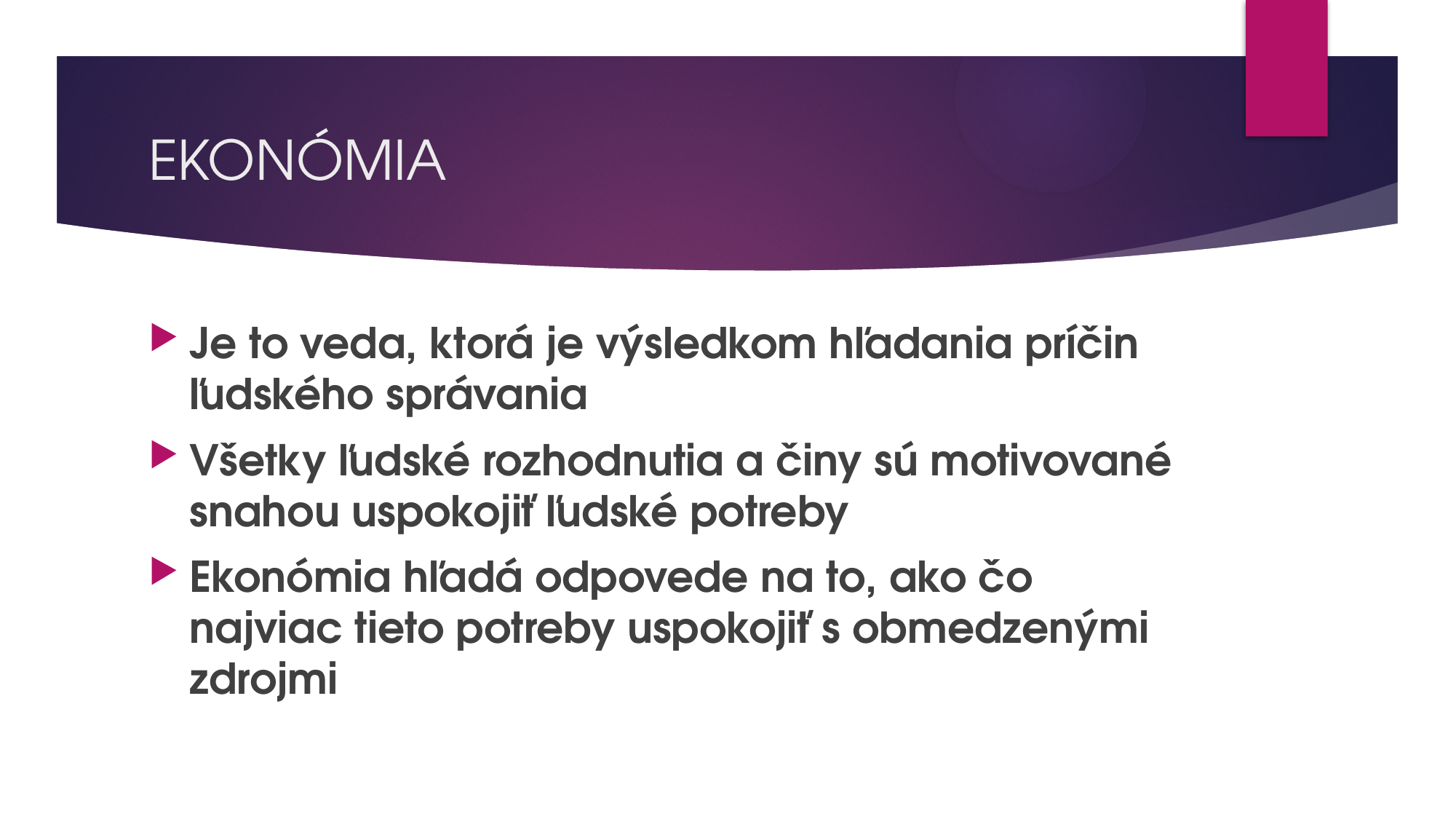

# EKONÓMIA
Je to veda, ktorá je výsledkom hľadania príčin ľudského správania
Všetky ľudské rozhodnutia a činy sú motivované snahou uspokojiť ľudské potreby
Ekonómia hľadá odpovede na to, ako čo najviac tieto potreby uspokojiť s obmedzenými zdrojmi